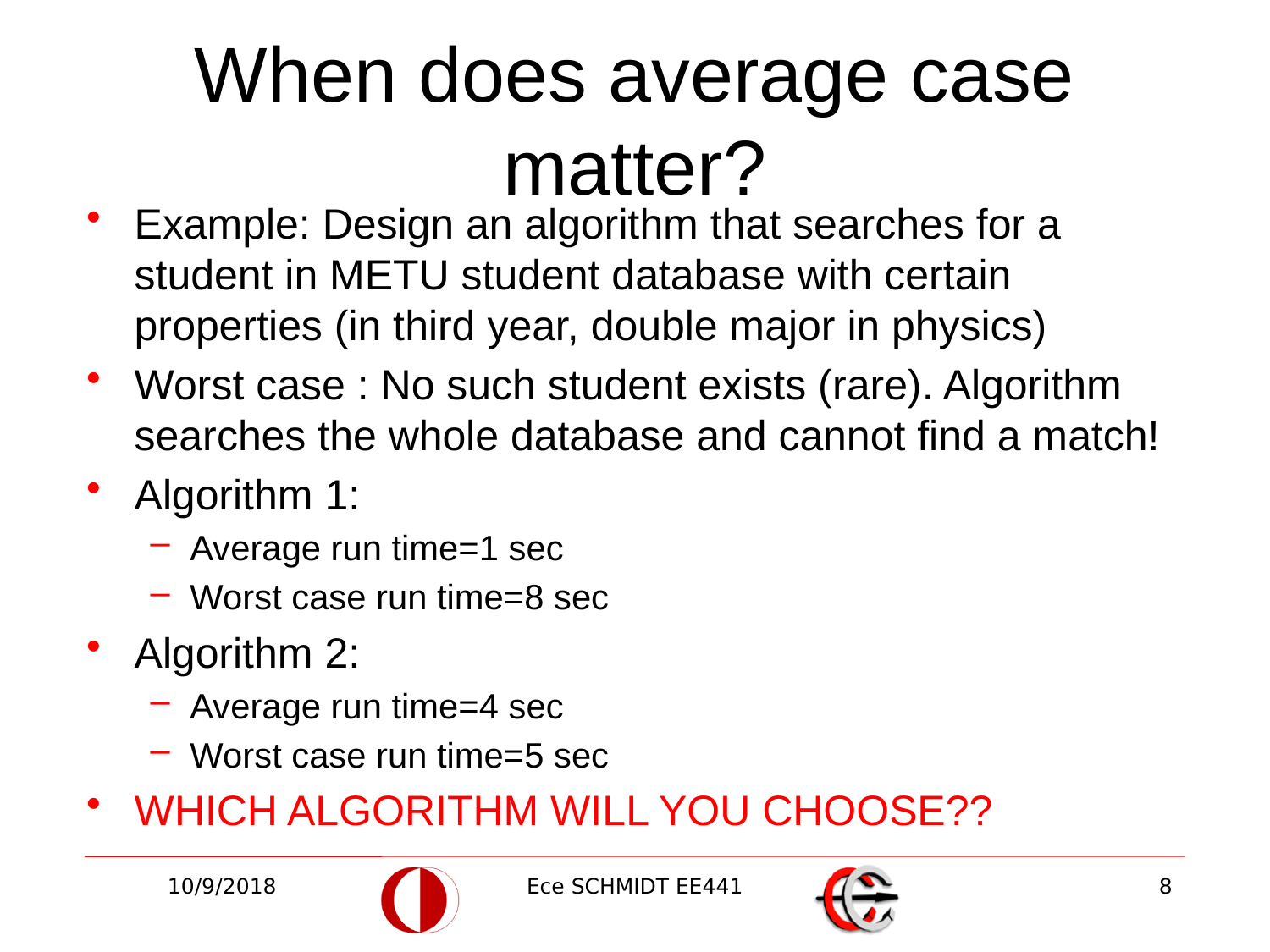

# When does average case matter?
Example: Design an algorithm that searches for a student in METU student database with certain properties (in third year, double major in physics)
Worst case : No such student exists (rare). Algorithm searches the whole database and cannot find a match!
Algorithm 1:
Average run time=1 sec
Worst case run time=8 sec
Algorithm 2:
Average run time=4 sec
Worst case run time=5 sec
WHICH ALGORITHM WILL YOU CHOOSE??
10/9/2018
Ece SCHMIDT EE441
8